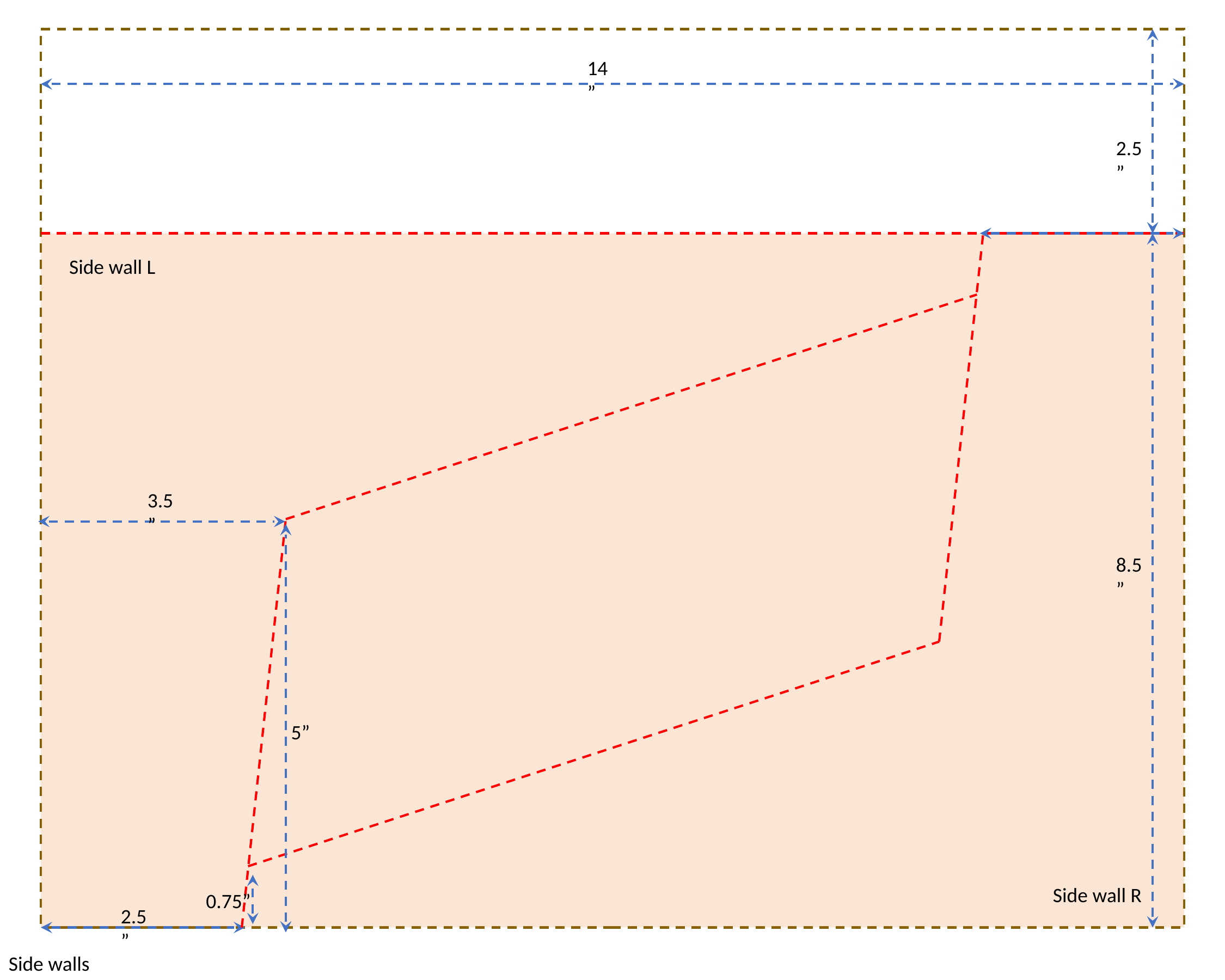

14”
2.5”

Side wall L
3.5”
8.5”
5”
Side wall R
0.75”
2.5”
Side walls